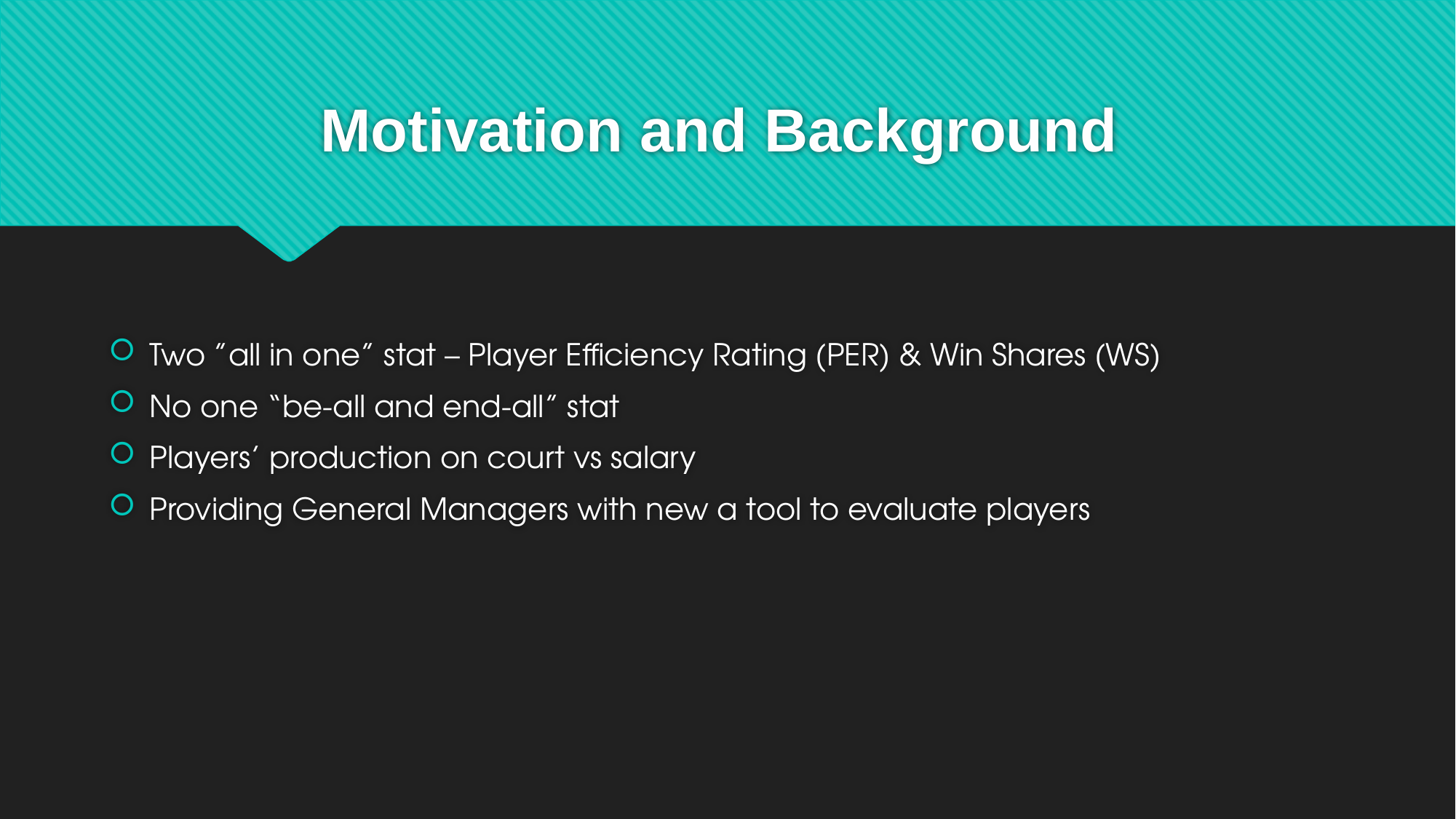

# Motivation and Background
Two ”all in one” stat – Player Efficiency Rating (PER) & Win Shares (WS)
No one “be-all and end-all” stat
Players’ production on court vs salary
Providing General Managers with new a tool to evaluate players